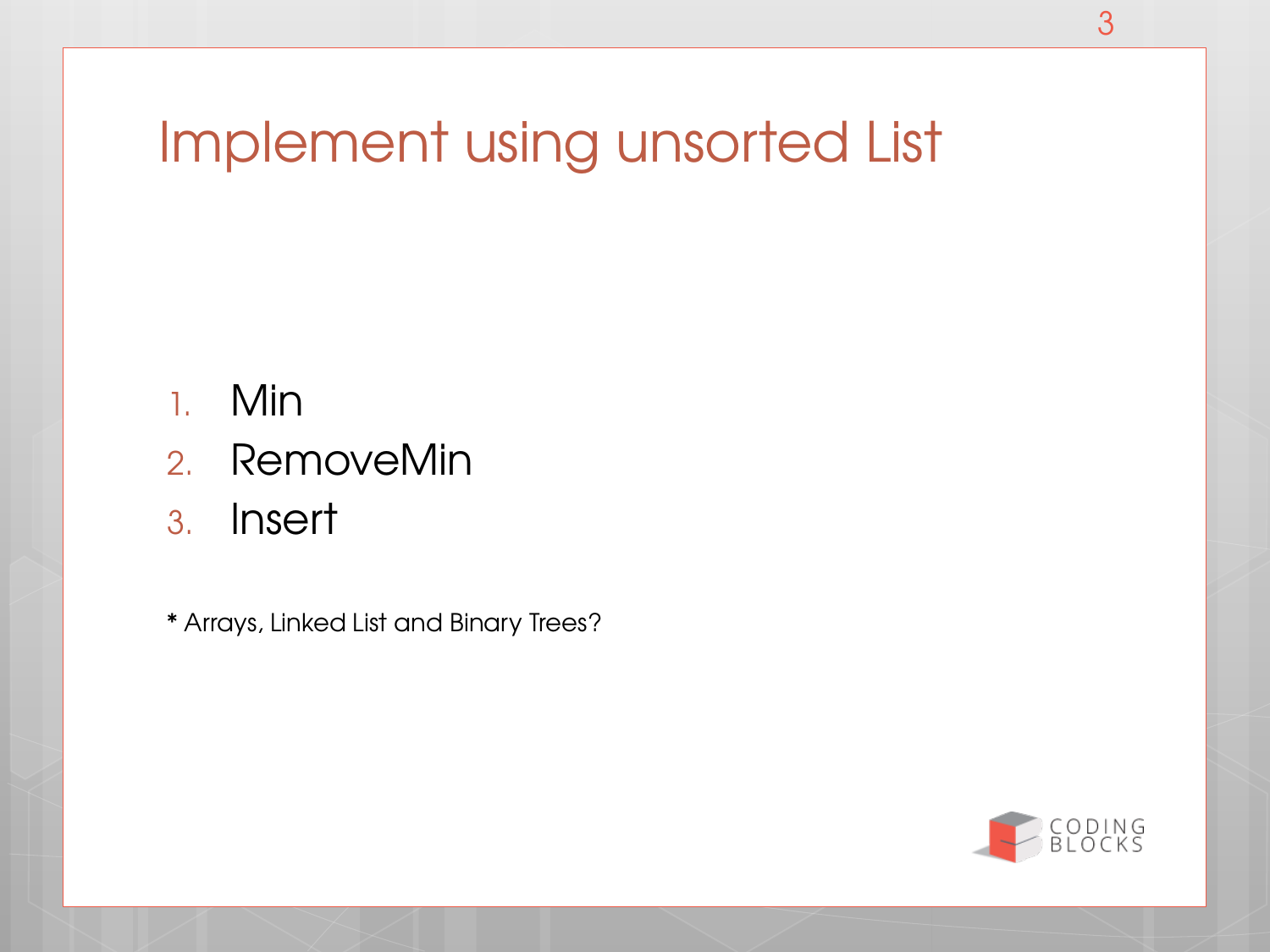

3
# Implement using unsorted List
Min
RemoveMin
Insert

* Arrays, Linked List and Binary Trees?